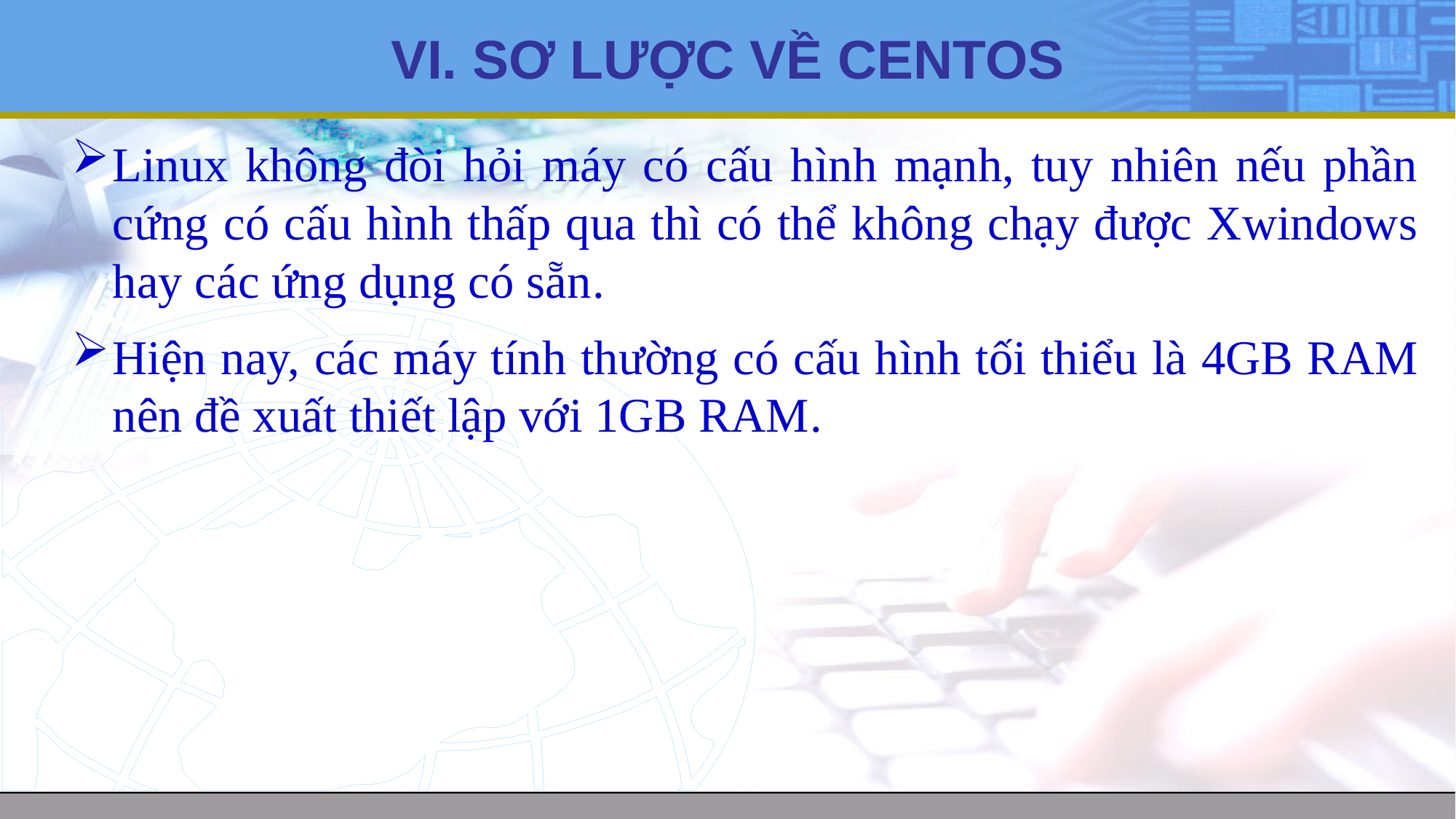

# VI. SƠ LƯỢC VỀ CENTOS
Linux không đòi hỏi máy có cấu hình mạnh, tuy nhiên nếu phần cứng có cấu hình thấp qua thì có thể không chạy được Xwindows hay các ứng dụng có sẵn.
Hiện nay, các máy tính thường có cấu hình tối thiểu là 4GB RAM nên đề xuất thiết lập với 1GB RAM.